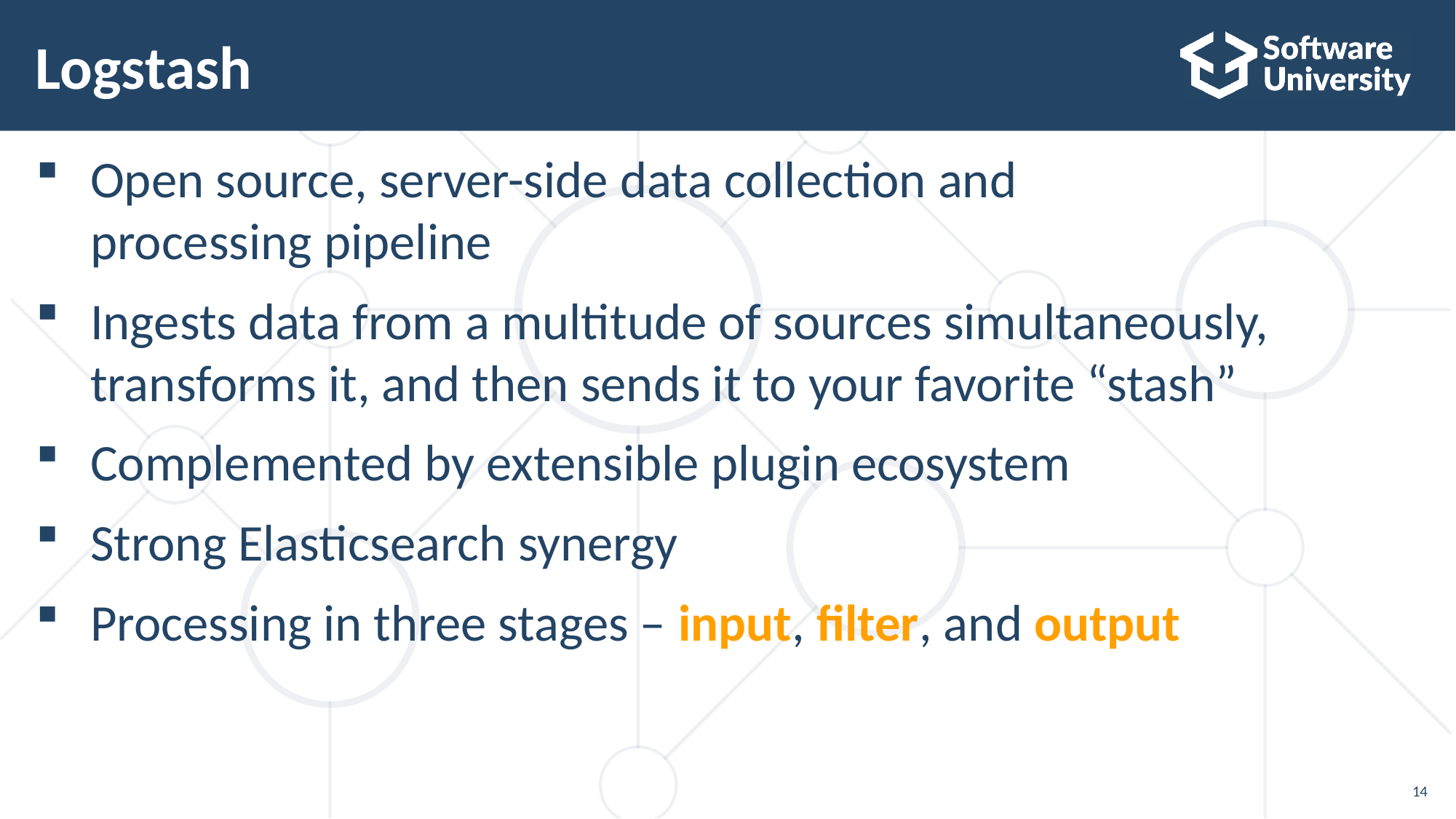

# Logstash
Open source, server-side data collection and
processing pipeline
Ingests data from a multitude of sources simultaneously, transforms it, and then sends it to your favorite “stash”
Complemented by extensible plugin ecosystem
Strong Elasticsearch synergy
Processing in three stages – input, filter, and output
14